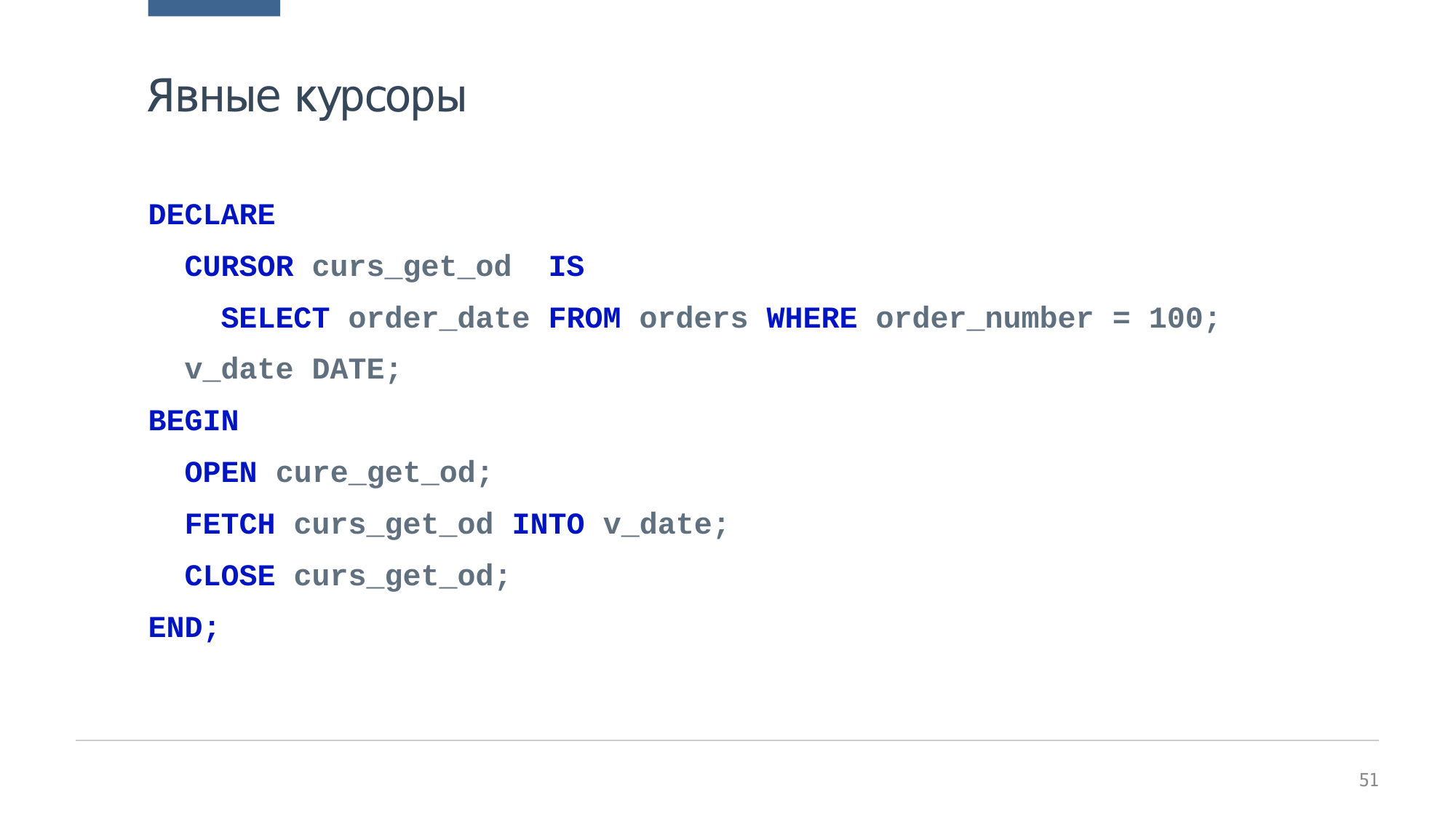

# Явные курсоры

DECLARE
  CURSOR curs_get_od  IS
    SELECT order_date FROM orders WHERE order_number = 100;
  v_date DATE;
BEGIN
  OPEN cure_get_od;
  FETCH curs_get_od INTO v_date;
  CLOSE curs_get_od;
END;